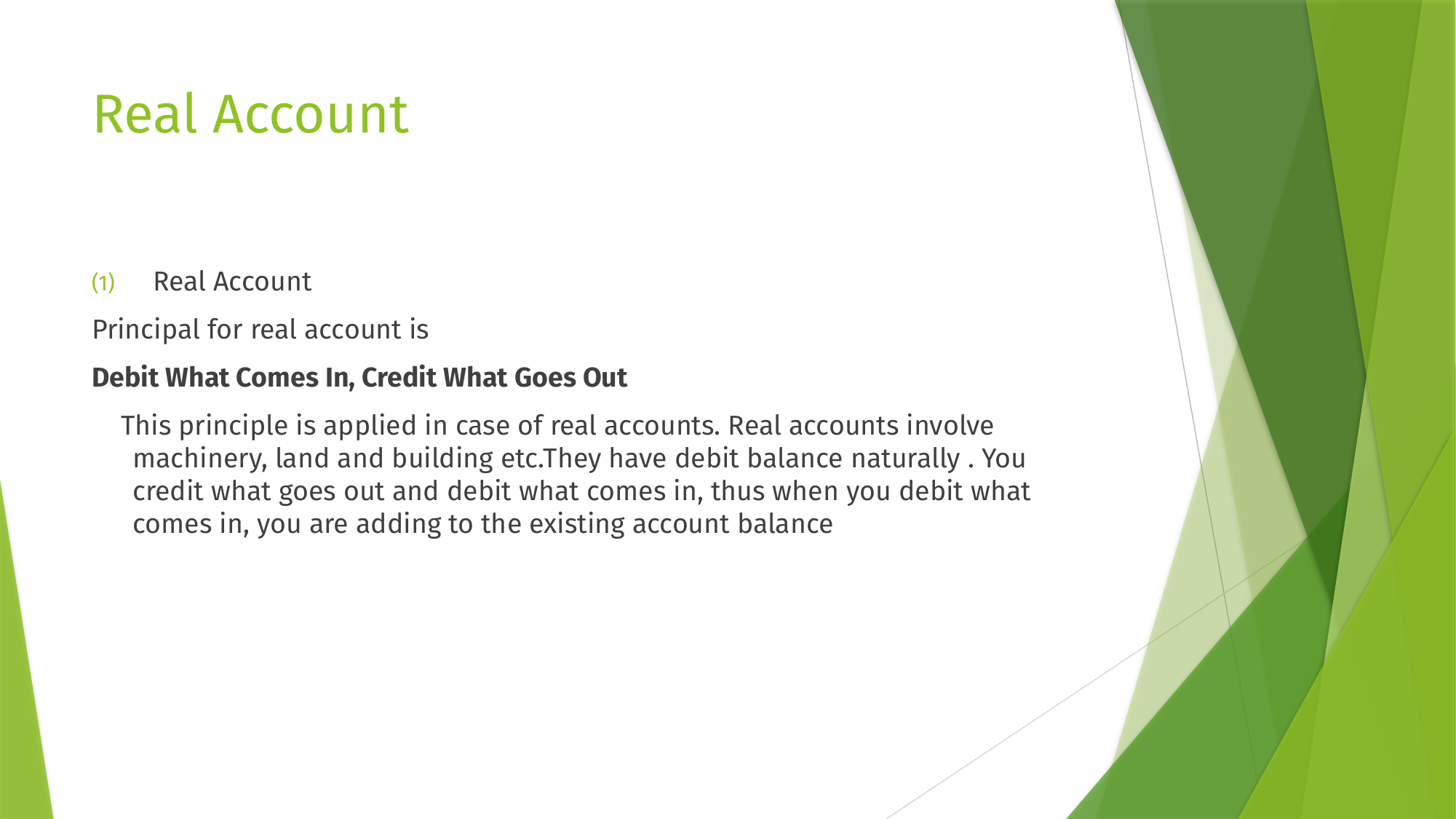

# Real Account
Real Account
Principal for real account is
Debit What Comes In, Credit What Goes Out
    This principle is applied in case of real accounts. Real accounts involve machinery, land and building etc.They have debit balance naturally . You credit what goes out and debit what comes in, thus when you debit what comes in, you are adding to the existing account balance